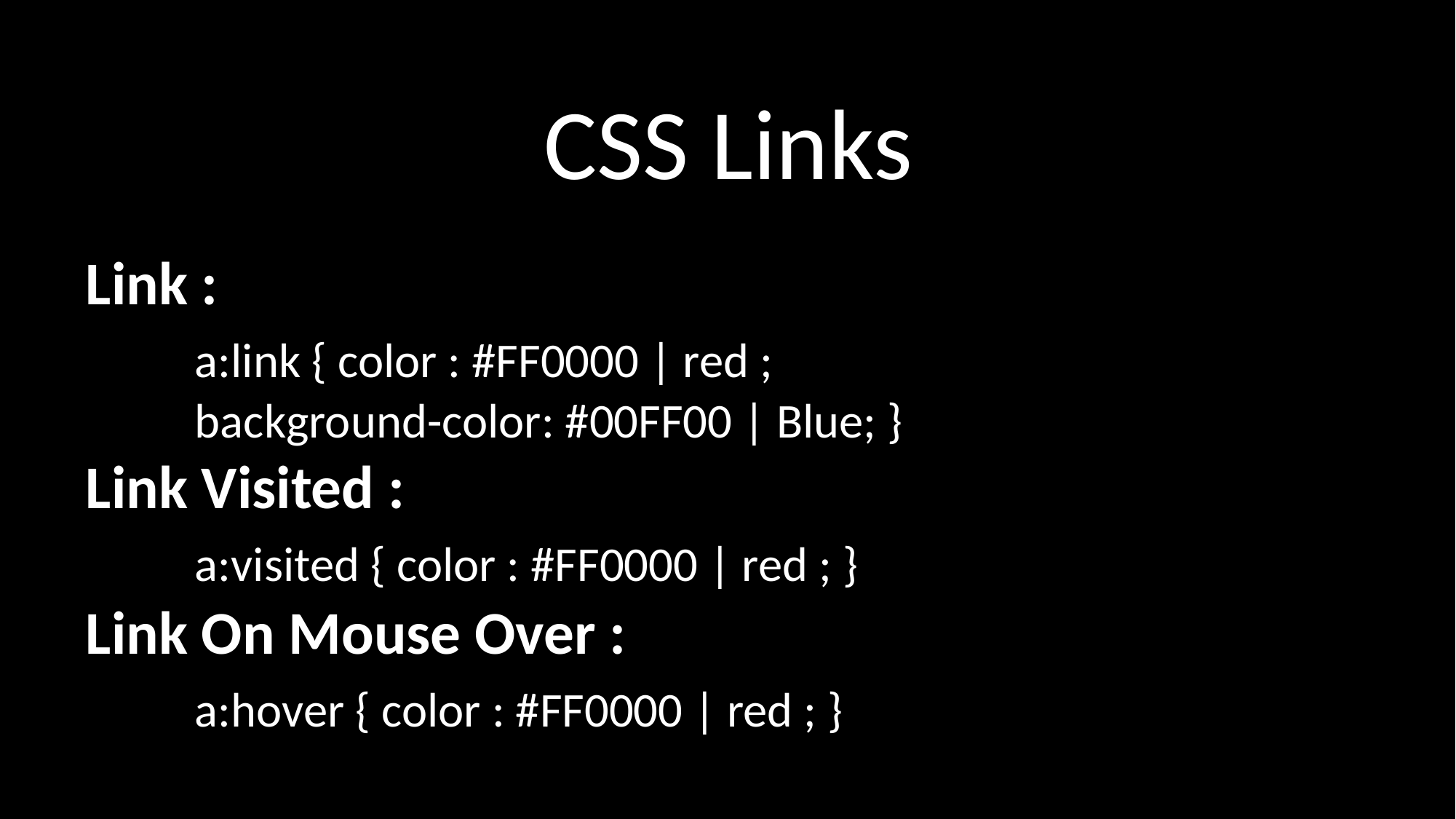

CSS Links
Link :
	a:link { color : #FF0000 | red ;
	background-color: #00FF00 | Blue; }
Link Visited :
	a:visited { color : #FF0000 | red ; }
Link On Mouse Over :
	a:hover { color : #FF0000 | red ; }